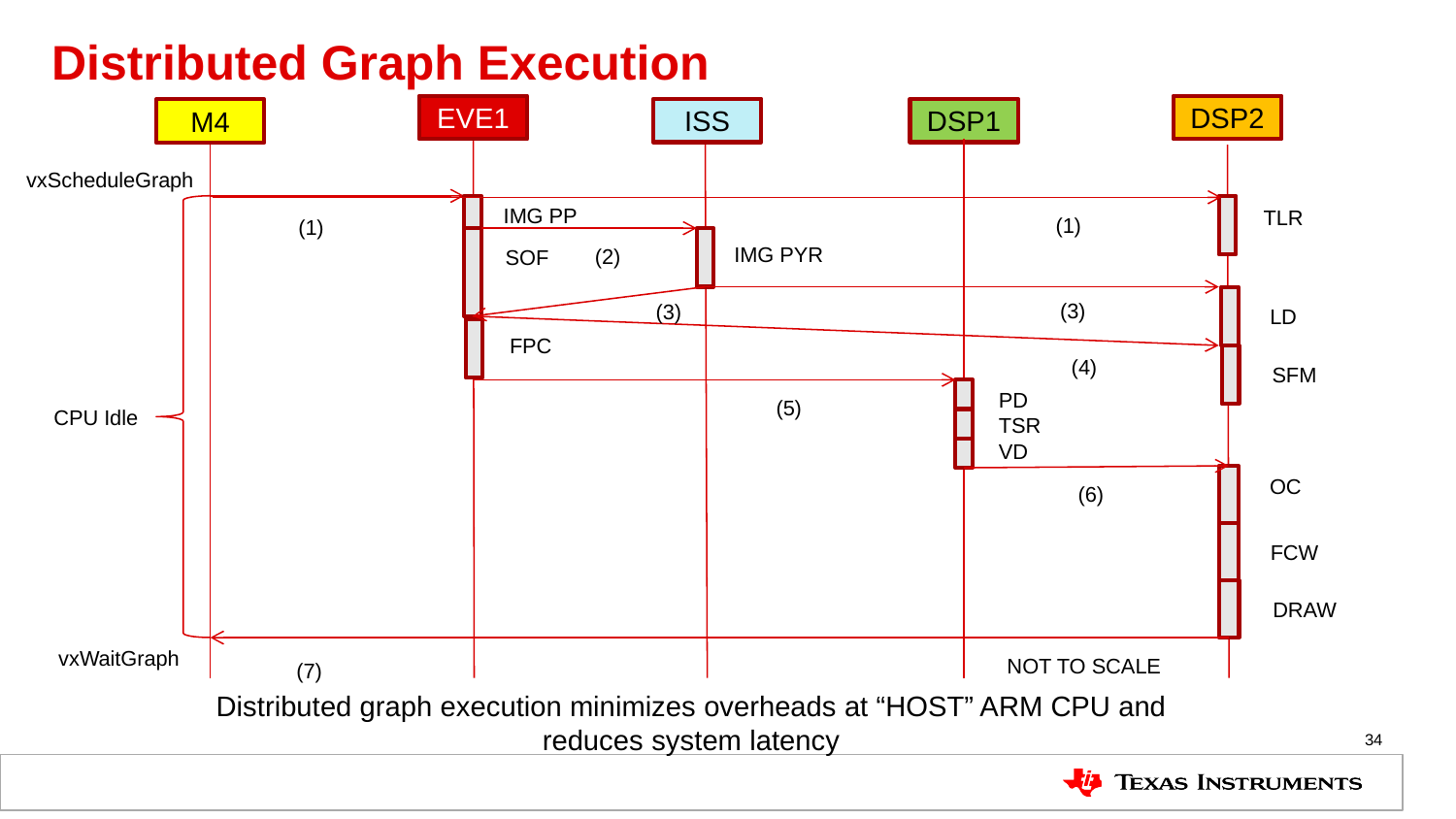

# Distributed Graph Execution
EVE1
DSP2
ISS
DSP1
M4
vxScheduleGraph
IMG PP

TLR
(1)
(1)

IMG PYR
(2)
SOF

(3)
(3)
LD

FPC

(4)
SFM

PD
TSR
VD
(5)
CPU Idle

OC
(6)

FCW

DRAW
vxWaitGraph
NOT TO SCALE
(7)
Distributed graph execution minimizes overheads at “HOST” ARM CPU and reduces system latency

34